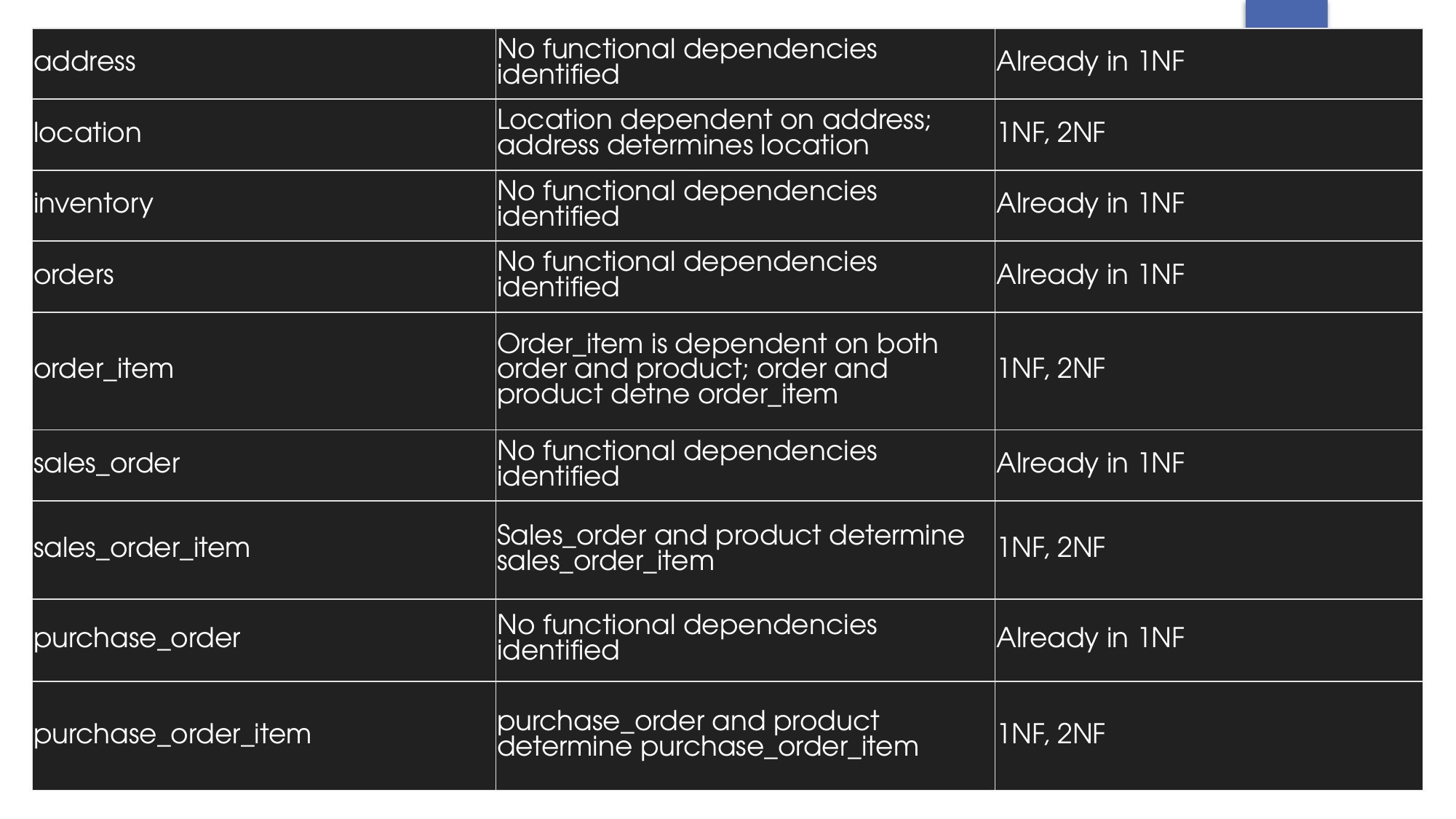

| address | No functional dependencies identified | Already in 1NF |
| --- | --- | --- |
| location | Location dependent on address; address determines location | 1NF, 2NF |
| inventory | No functional dependencies identified | Already in 1NF |
| orders | No functional dependencies identified | Already in 1NF |
| order\_item | Order\_item is dependent on both order and product; order and product detne order\_item | 1NF, 2NF |
| sales\_order | No functional dependencies identified | Already in 1NF |
| sales\_order\_item | Sales\_order and product determine sales\_order\_item | 1NF, 2NF |
| purchase\_order | No functional dependencies identified | Already in 1NF |
| purchase\_order\_item | purchase\_order and product determine purchase\_order\_item | 1NF, 2NF |